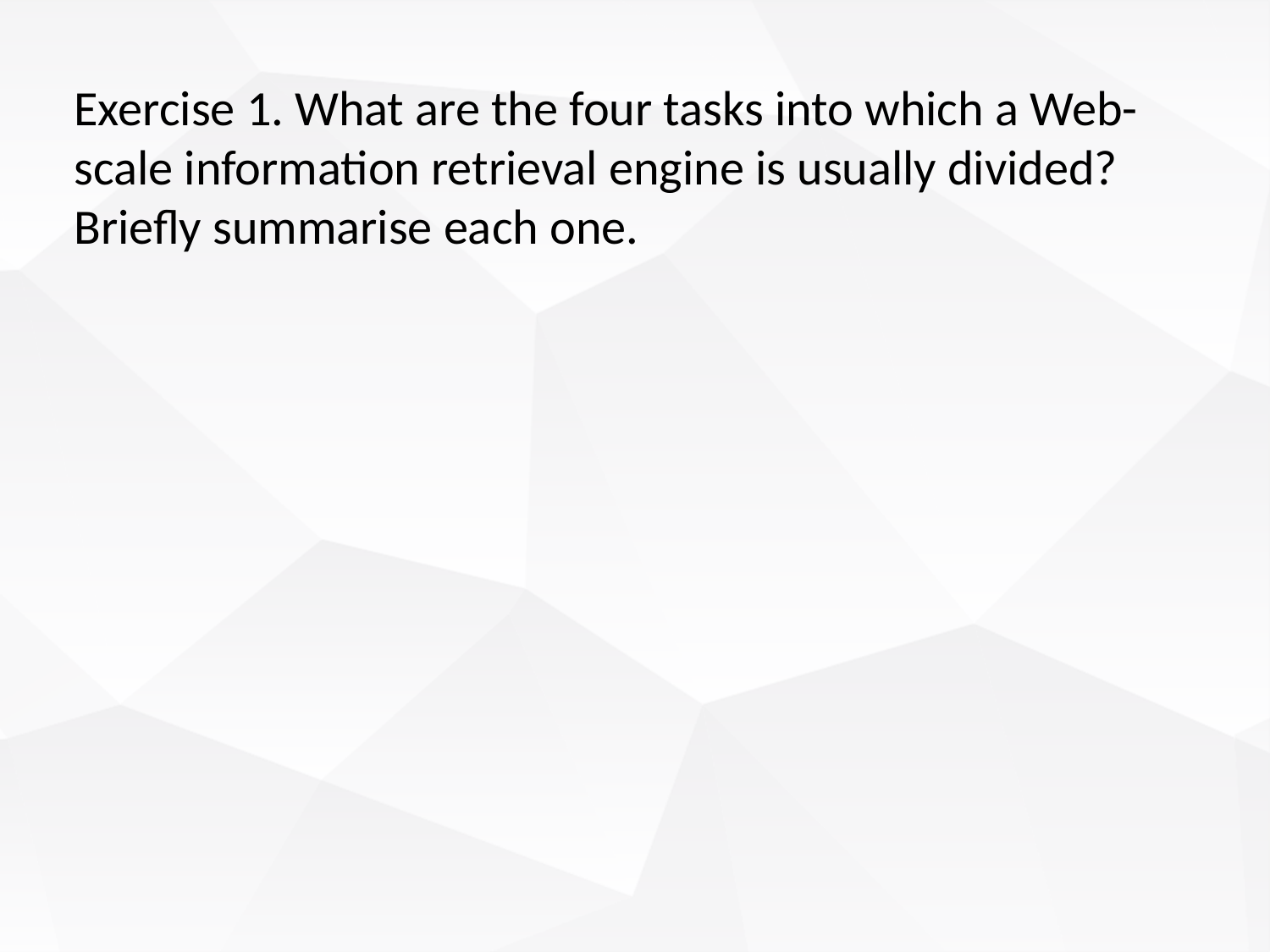

Exercise 1. What are the four tasks into which a Web-scale information retrieval engine is usually divided?
Briefly summarise each one.